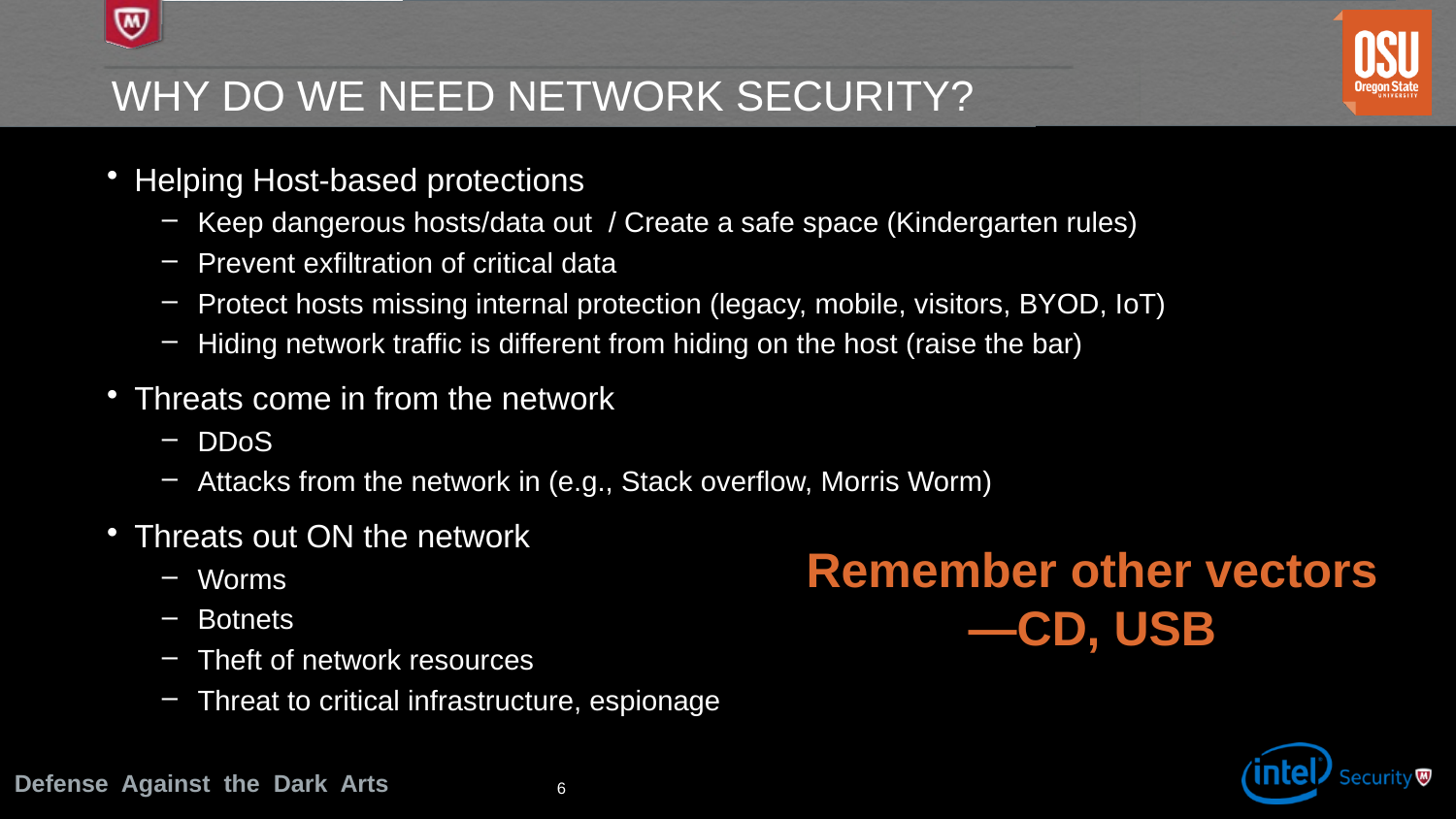

# Why do we need network security?
Helping Host-based protections
Keep dangerous hosts/data out  / Create a safe space (Kindergarten rules)
Prevent exfiltration of critical data
Protect hosts missing internal protection (legacy, mobile, visitors, BYOD, IoT)
Hiding network traffic is different from hiding on the host (raise the bar)
Threats come in from the network
DDoS
Attacks from the network in (e.g., Stack overflow, Morris Worm)
Threats out ON the network
Worms
Botnets
Theft of network resources
Threat to critical infrastructure, espionage
Remember other vectors
—CD, USB
6